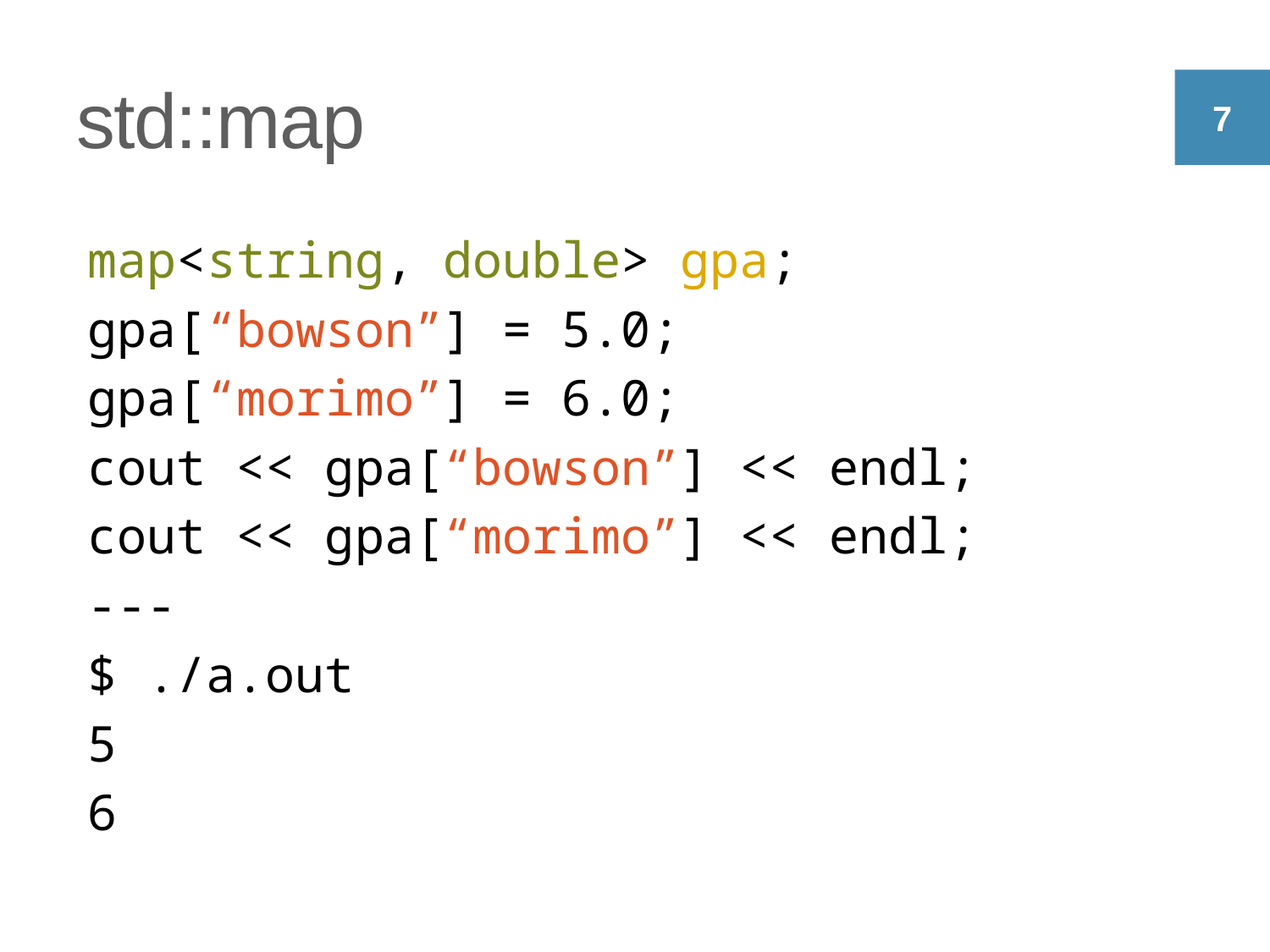

# std::map
map<string, double> gpa;
gpa[“bowson”] = 5.0;
gpa[“morimo”] = 6.0;
cout << gpa[“bowson”] << endl;
cout << gpa[“morimo”] << endl;
---
$ ./a.out
5
6